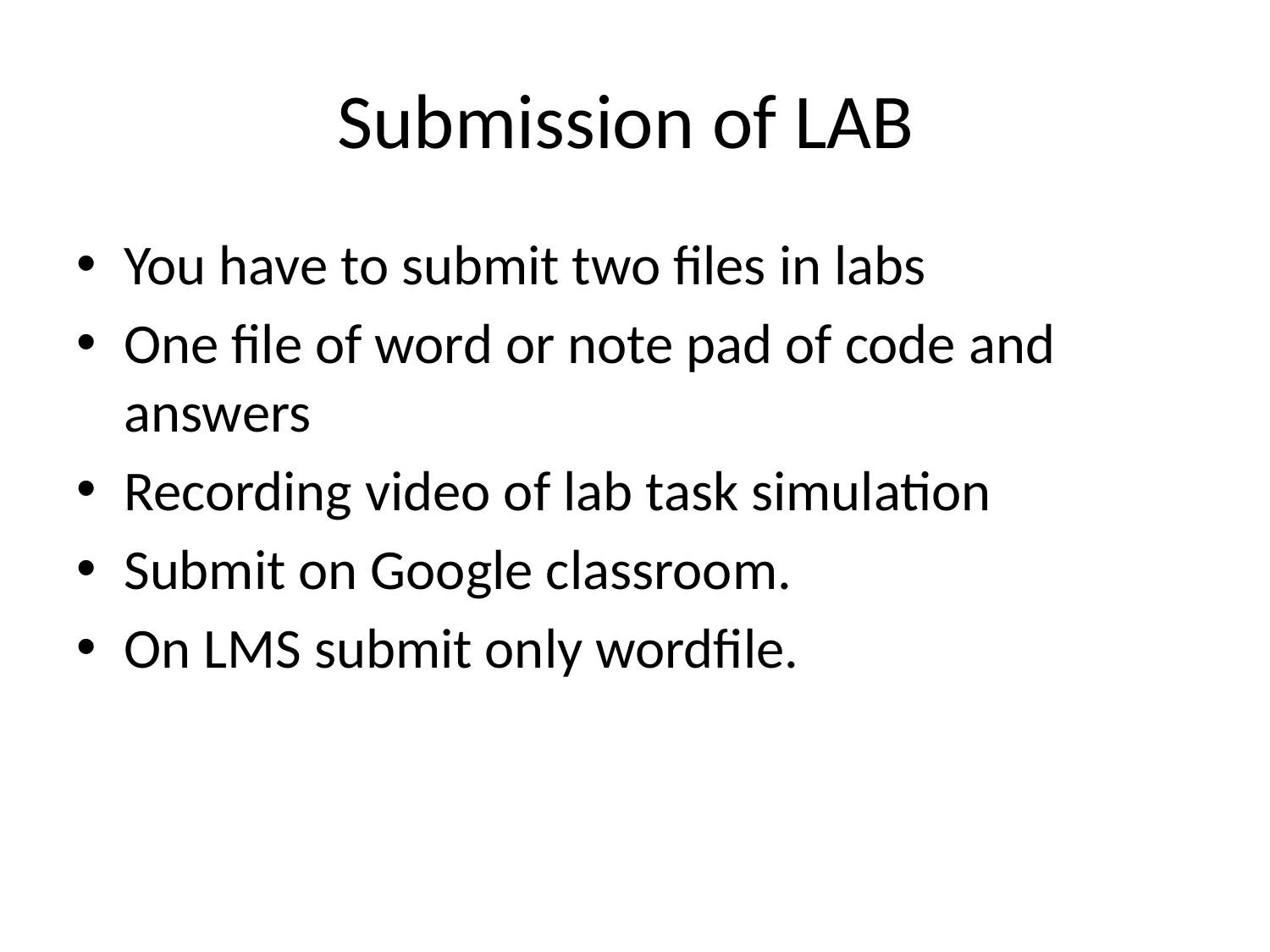

# Submission of LAB
You have to submit two files in labs
One file of word or note pad of code and answers
Recording video of lab task simulation
Submit on Google classroom.
On LMS submit only wordfile.